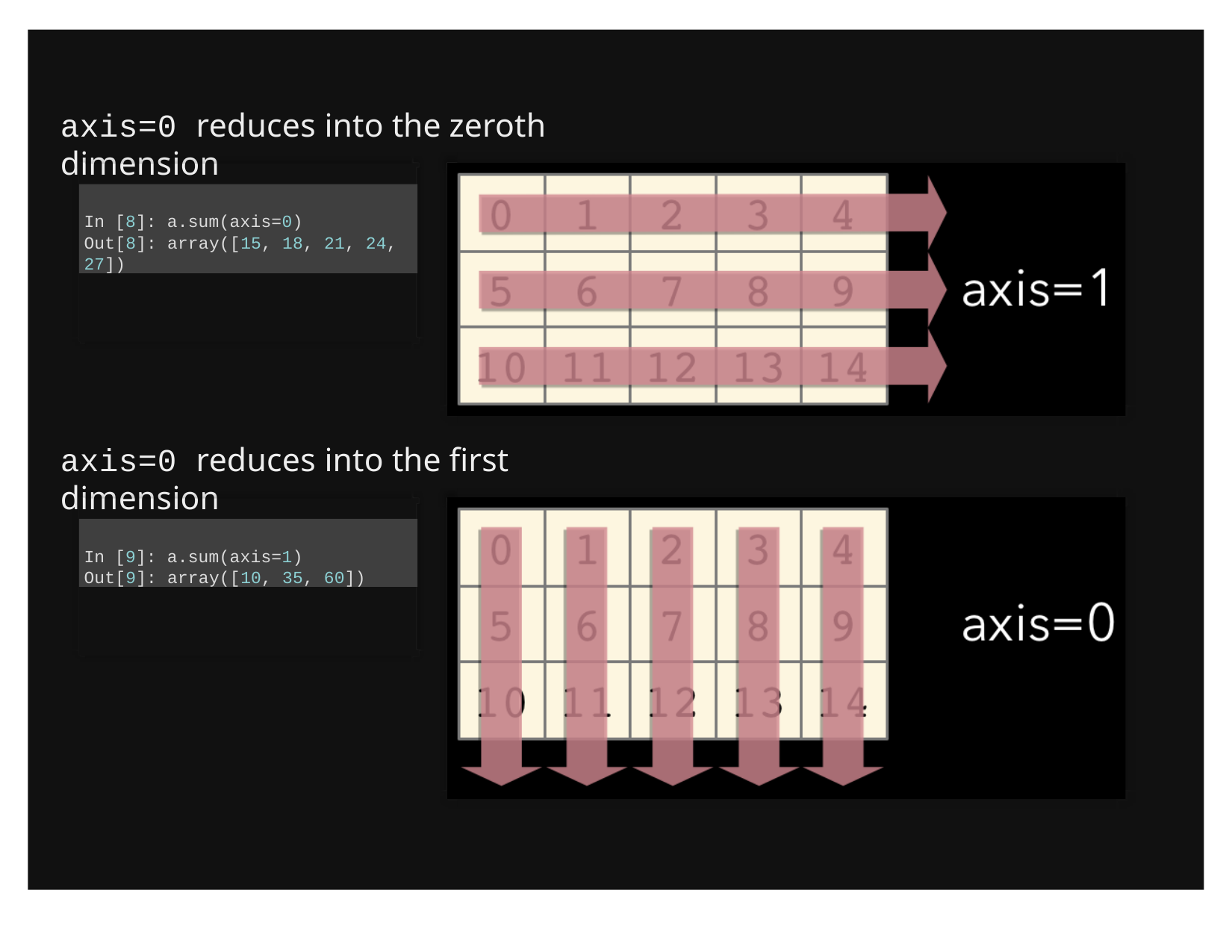

# axis=0 reduces into the zeroth dimension

In [8]: a.sum(axis=0)
Out[8]: array([15, 18, 21, 24,
27])

axis=0 reduces into the first dimension

In [9]: a.sum(axis=1)
Out[9]: array([10, 35, 60])